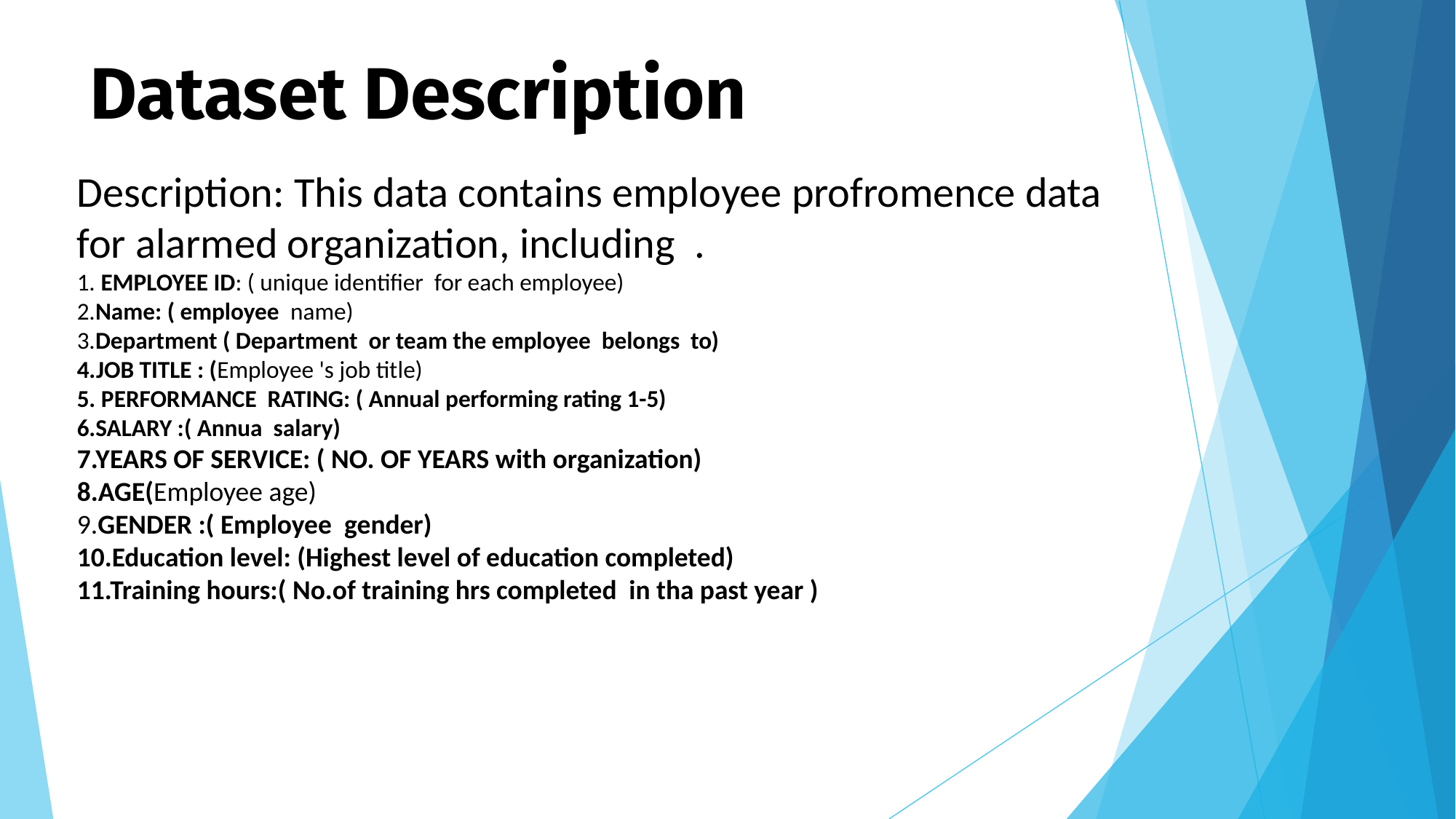

# Dataset Description
Description: This data contains employee profromence data for alarmed organization, including  .
1. EMPLOYEE ID: ( unique identifier  for each employee)
2.Name: ( employee  name)
3.Department ( Department  or team the employee  belongs  to)
4.JOB TITLE : (Employee 's job title)
5. PERFORMANCE  RATING: ( Annual performing rating 1-5)
6.SALARY :( Annua  salary)
7.YEARS OF SERVICE: ( NO. OF YEARS with organization)
8.AGE(Employee age)
9.GENDER :( Employee  gender)
10.Education level: (Highest level of education completed)
11.Training hours:( No.of training hrs completed  in tha past year )